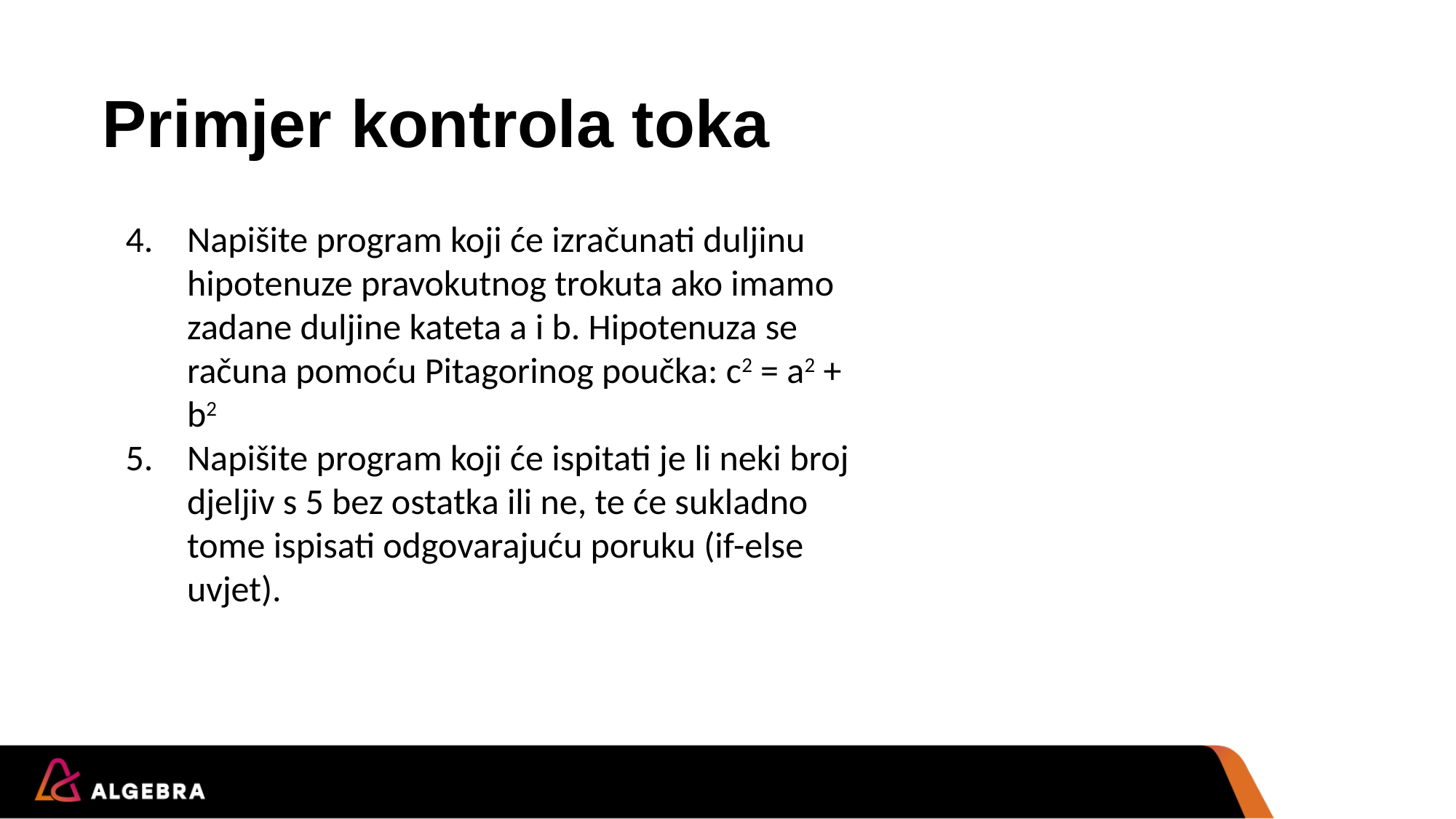

# Primjer kontrola toka

Napišite program koji će izračunati duljinu hipotenuze pravokutnog trokuta ako imamo zadane duljine kateta a i b. Hipotenuza se računa pomoću Pitagorinog poučka: c2 = a2 + b2
Napišite program koji će ispitati je li neki broj djeljiv s 5 bez ostatka ili ne, te će sukladno tome ispisati odgovarajuću poruku (if-else uvjet).